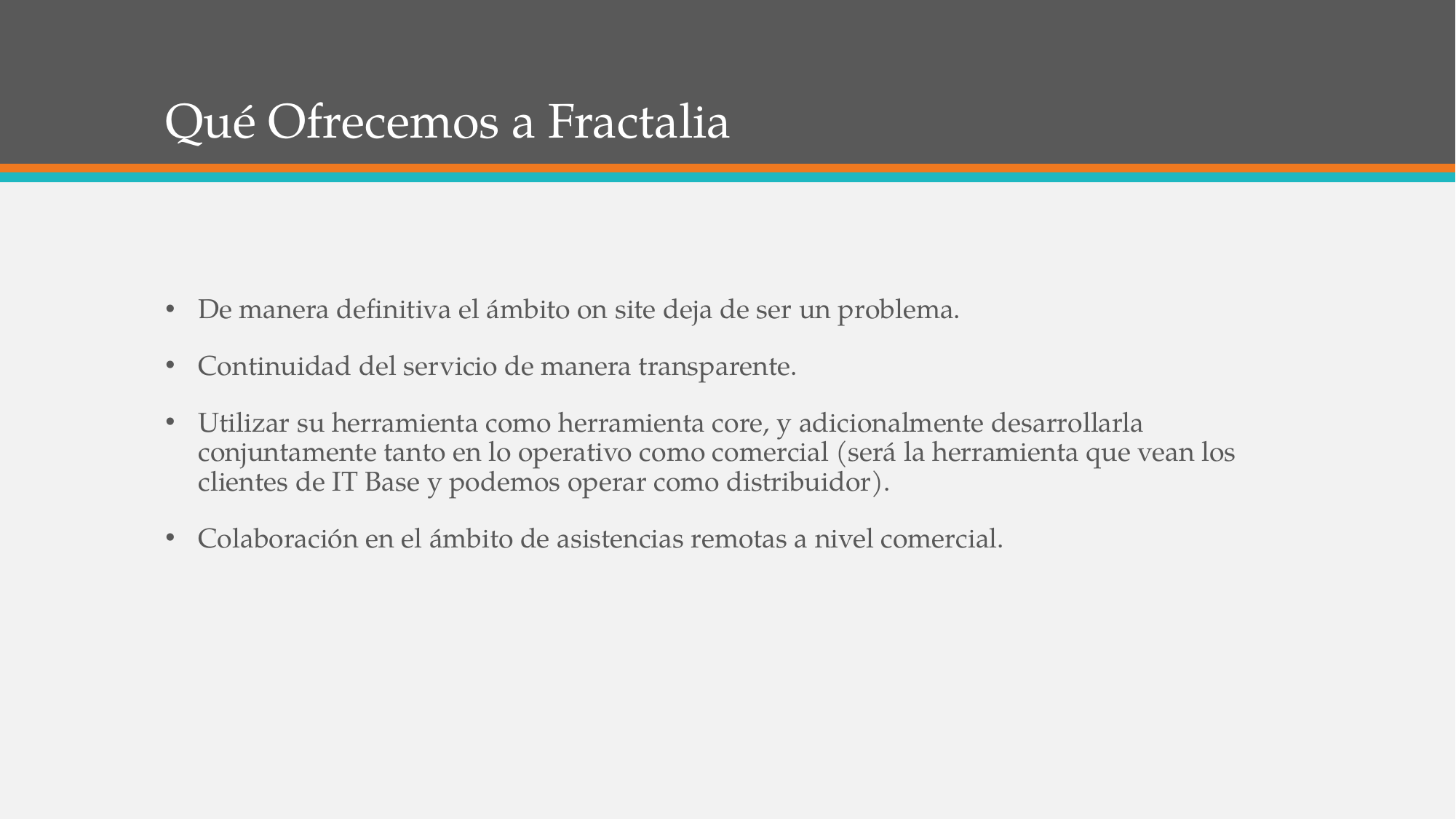

# Qué Ofrecemos a Fractalia

De manera definitiva el ámbito on site deja de ser un problema.
Continuidad del servicio de manera transparente.
Utilizar su herramienta como herramienta core, y adicionalmente desarrollarla conjuntamente tanto en lo operativo como comercial (será la herramienta que vean los clientes de IT Base y podemos operar como distribuidor).
Colaboración en el ámbito de asistencias remotas a nivel comercial.